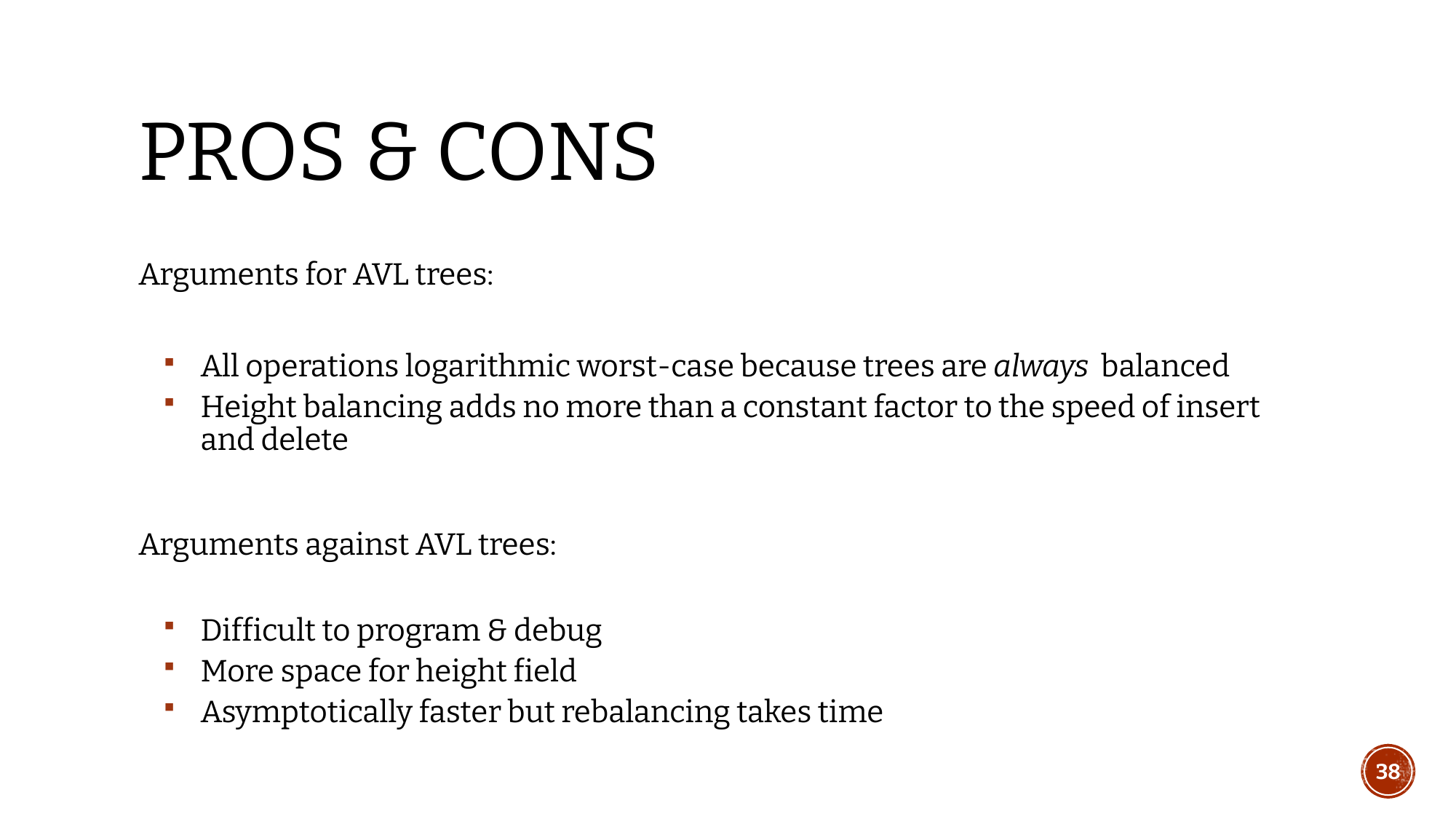

# Pros & Cons
Arguments for AVL trees:

All operations logarithmic worst-case because trees are always  balanced
Height balancing adds no more than a constant factor to the speed of insert and delete

Arguments against AVL trees:

Difficult to program & debug
More space for height field
Asymptotically faster but rebalancing takes time

38